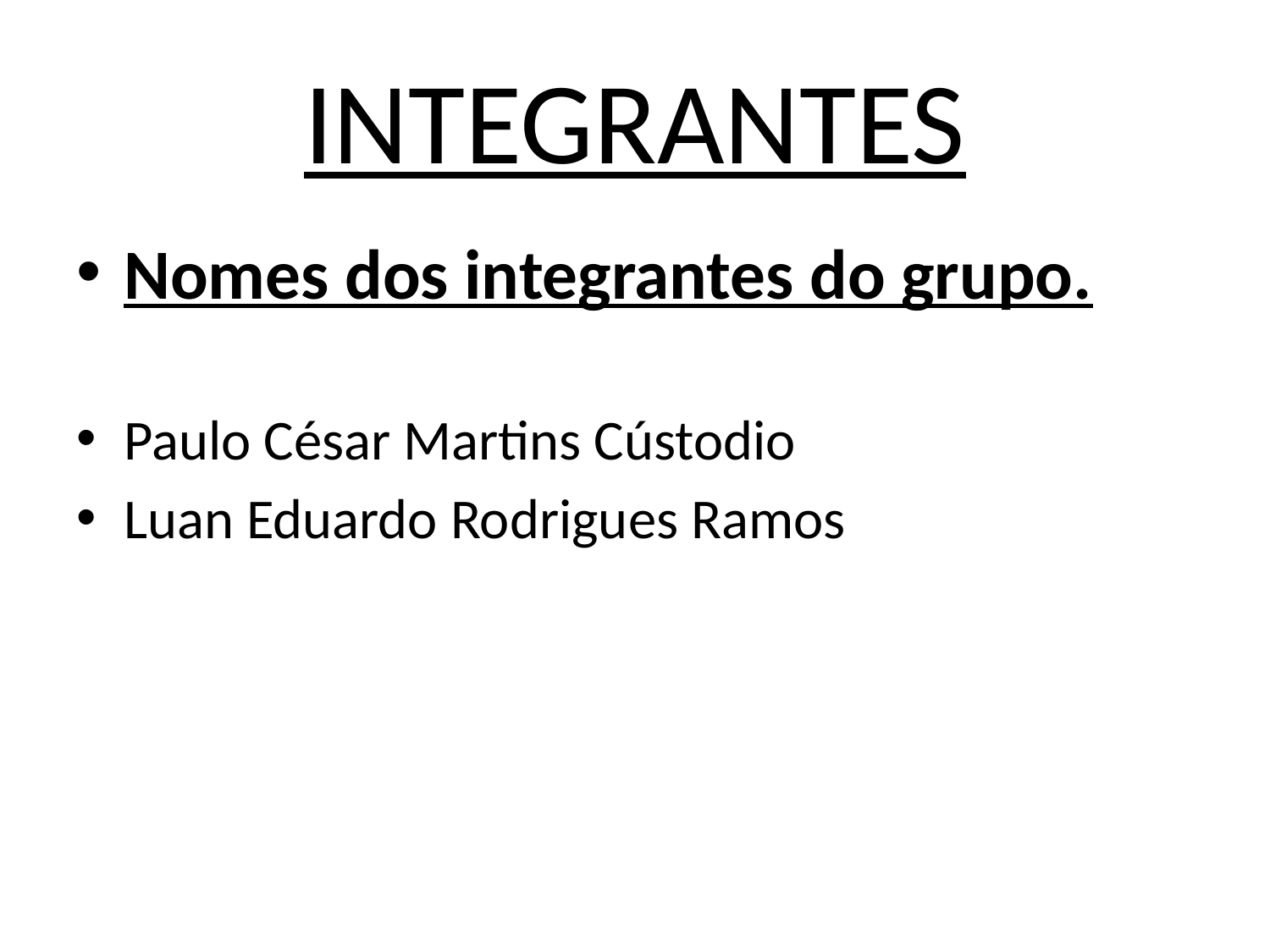

# INTEGRANTES
Nomes dos integrantes do grupo.

Paulo César Martins Cústodio
Luan Eduardo Rodrigues Ramos